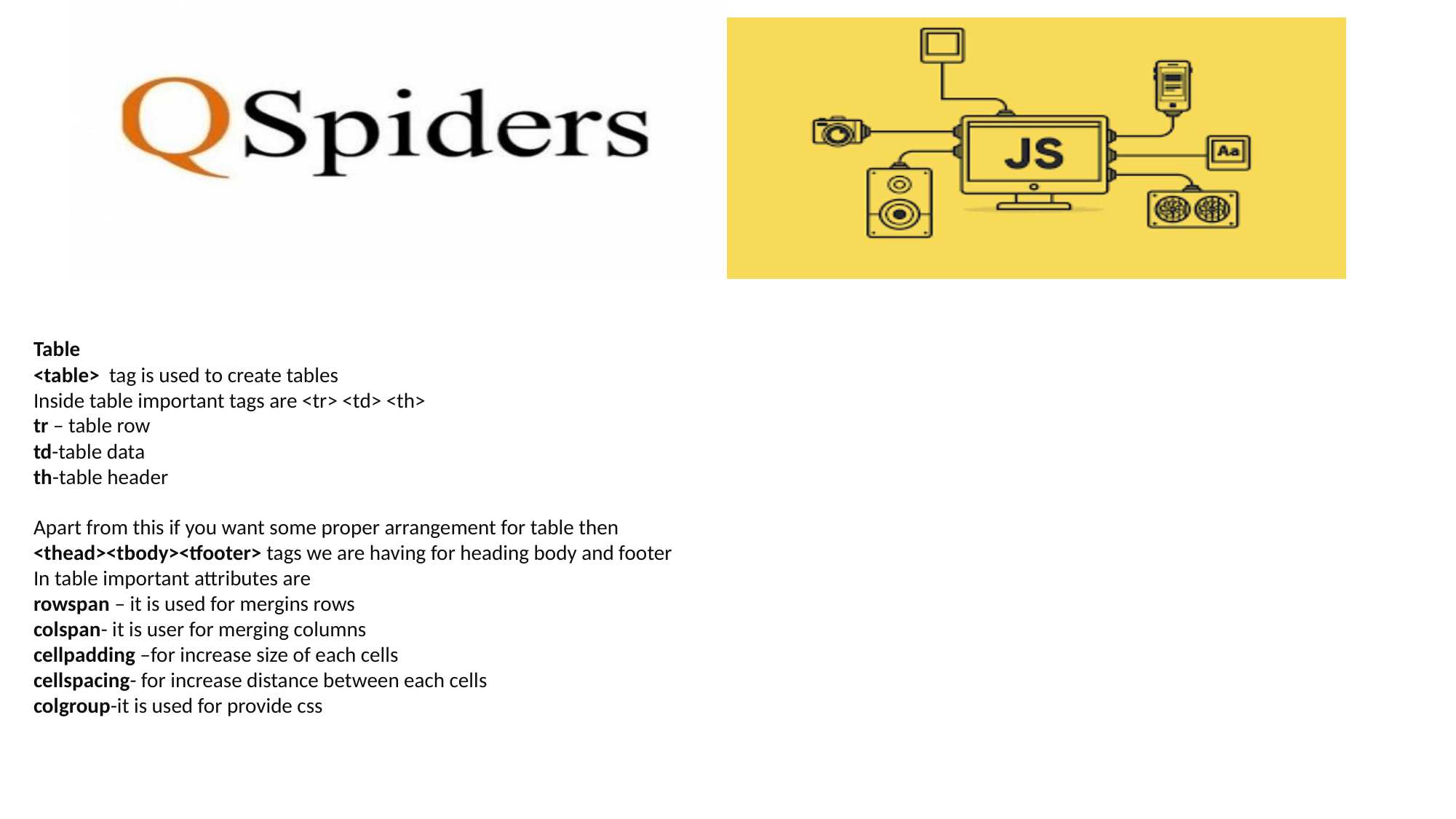

Table
<table>  tag is used to create tables
Inside table important tags are <tr> <td> <th>
tr – table row
td-table data
th-table header

Apart from this if you want some proper arrangement for table then
<thead><tbody><tfooter> tags we are having for heading body and footer
In table important attributes are
rowspan – it is used for mergins rows
colspan- it is user for merging columns
cellpadding –for increase size of each cells
cellspacing- for increase distance between each cells
colgroup-it is used for provide css